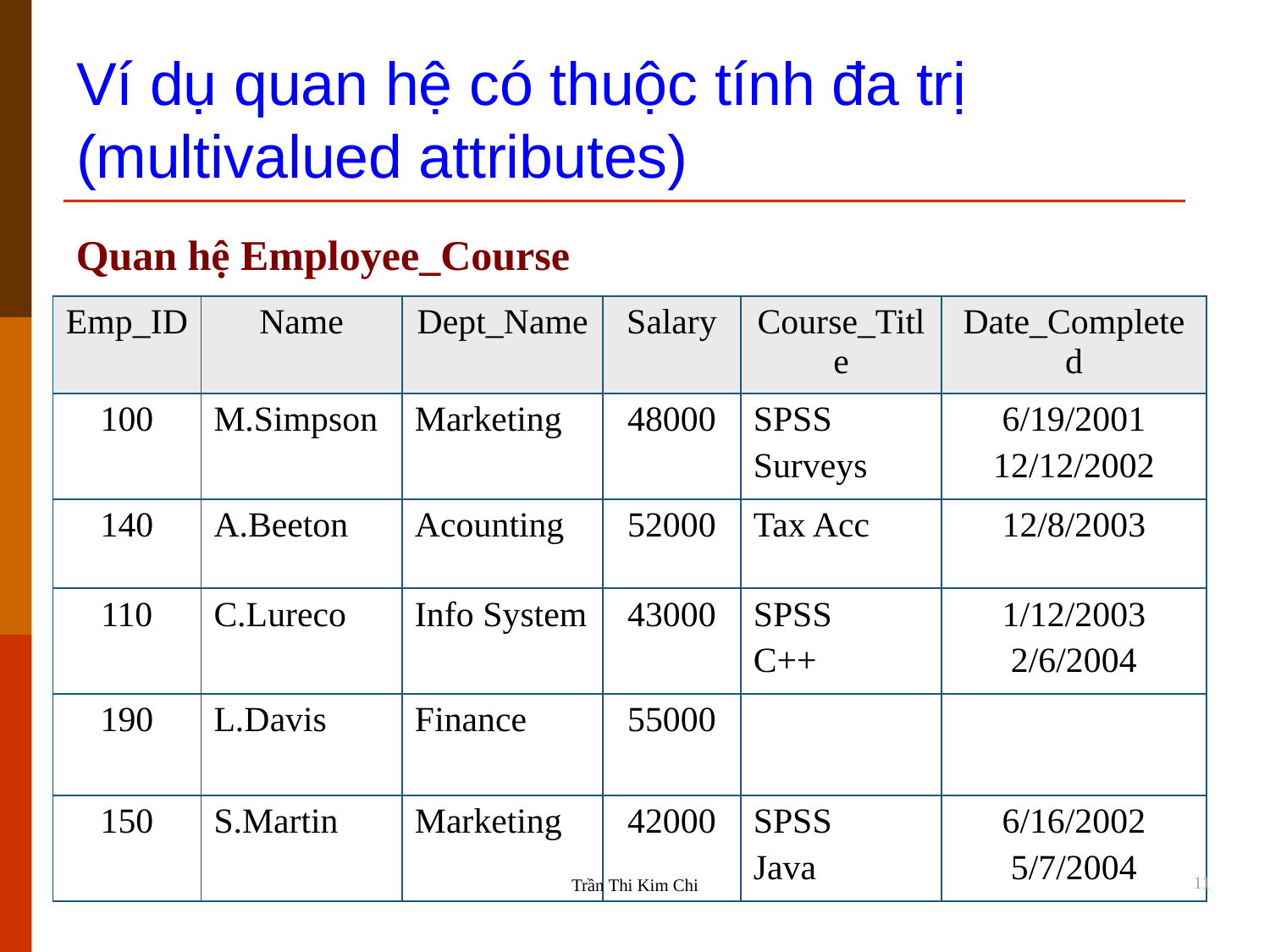

Ví dụ quan hệ có thuộc tính đa trị (multivalued attributes)
Quan hệ Employee_Course
| Emp\_ID | Name | Dept\_Name | Salary | Course\_Title | Date\_Completed |
| --- | --- | --- | --- | --- | --- |
| 100 | M.Simpson | Marketing | 48000 | SPSS Surveys | 6/19/2001 12/12/2002 |
| 140 | A.Beeton | Acounting | 52000 | Tax Acc | 12/8/2003 |
| 110 | C.Lureco | Info System | 43000 | SPSS C++ | 1/12/2003 2/6/2004 |
| 190 | L.Davis | Finance | 55000 |  |  |
| 150 | S.Martin | Marketing | 42000 | SPSS Java | 6/16/2002 5/7/2004 |
11
Trần Thi Kim Chi